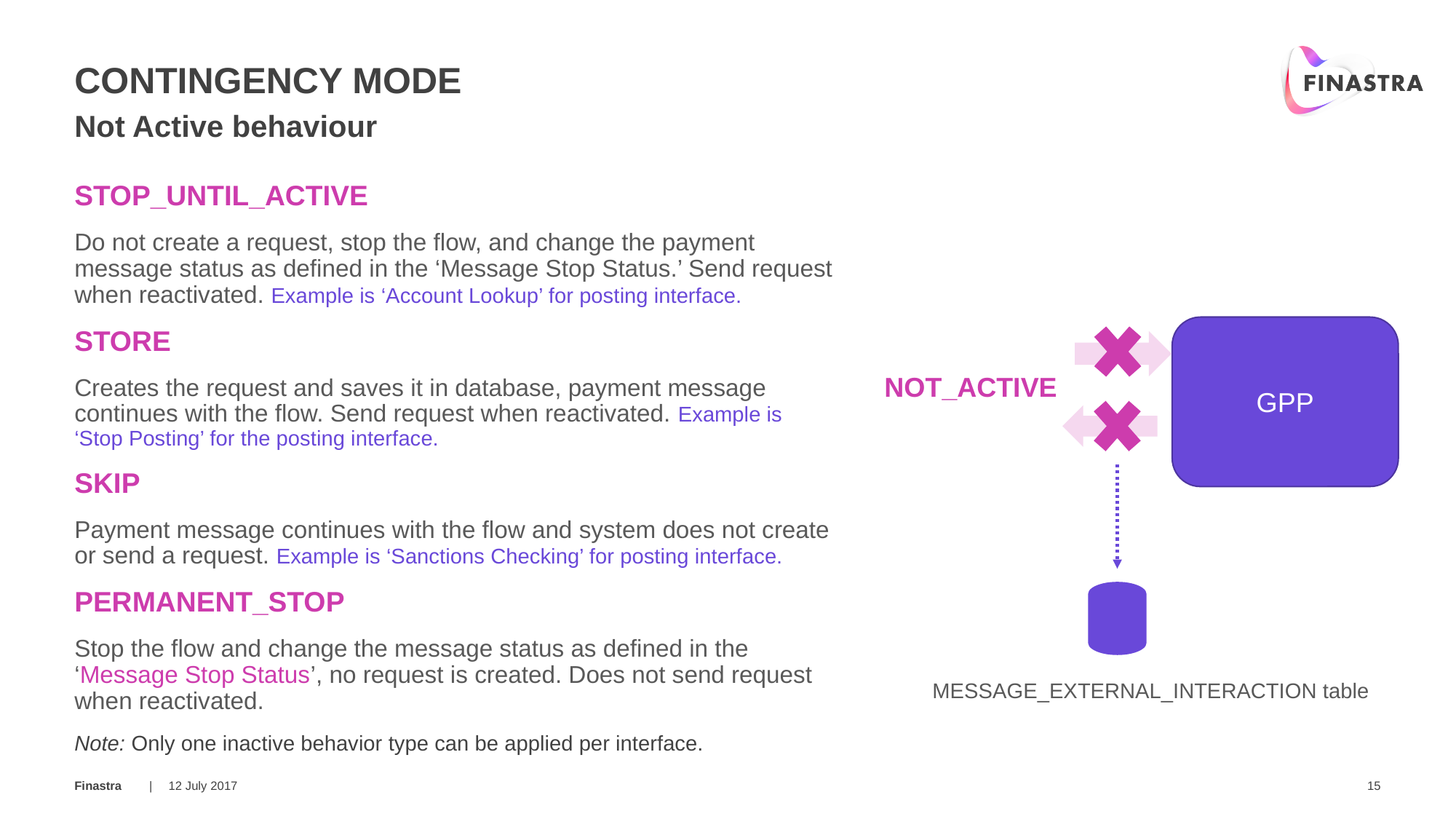

# Contingency Mode
Not Active behaviour
STOP_UNTIL_ACTIVE
Do not create a request, stop the flow, and change the payment message status as defined in the ‘Message Stop Status.’ Send request when reactivated. Example is ‘Account Lookup’ for posting interface.
STORE
Creates the request and saves it in database, payment message continues with the flow. Send request when reactivated. Example is ‘Stop Posting’ for the posting interface.
SKIP
Payment message continues with the flow and system does not create or send a request. Example is ‘Sanctions Checking’ for posting interface.
PERMANENT_STOP
Stop the flow and change the message status as defined in the ‘Message Stop Status’, no request is created. Does not send request when reactivated.
Note: Only one inactive behavior type can be applied per interface.

GPP

NOT_ACTIVE

MESSAGE_EXTERNAL_INTERACTION table
12 July 2017
15